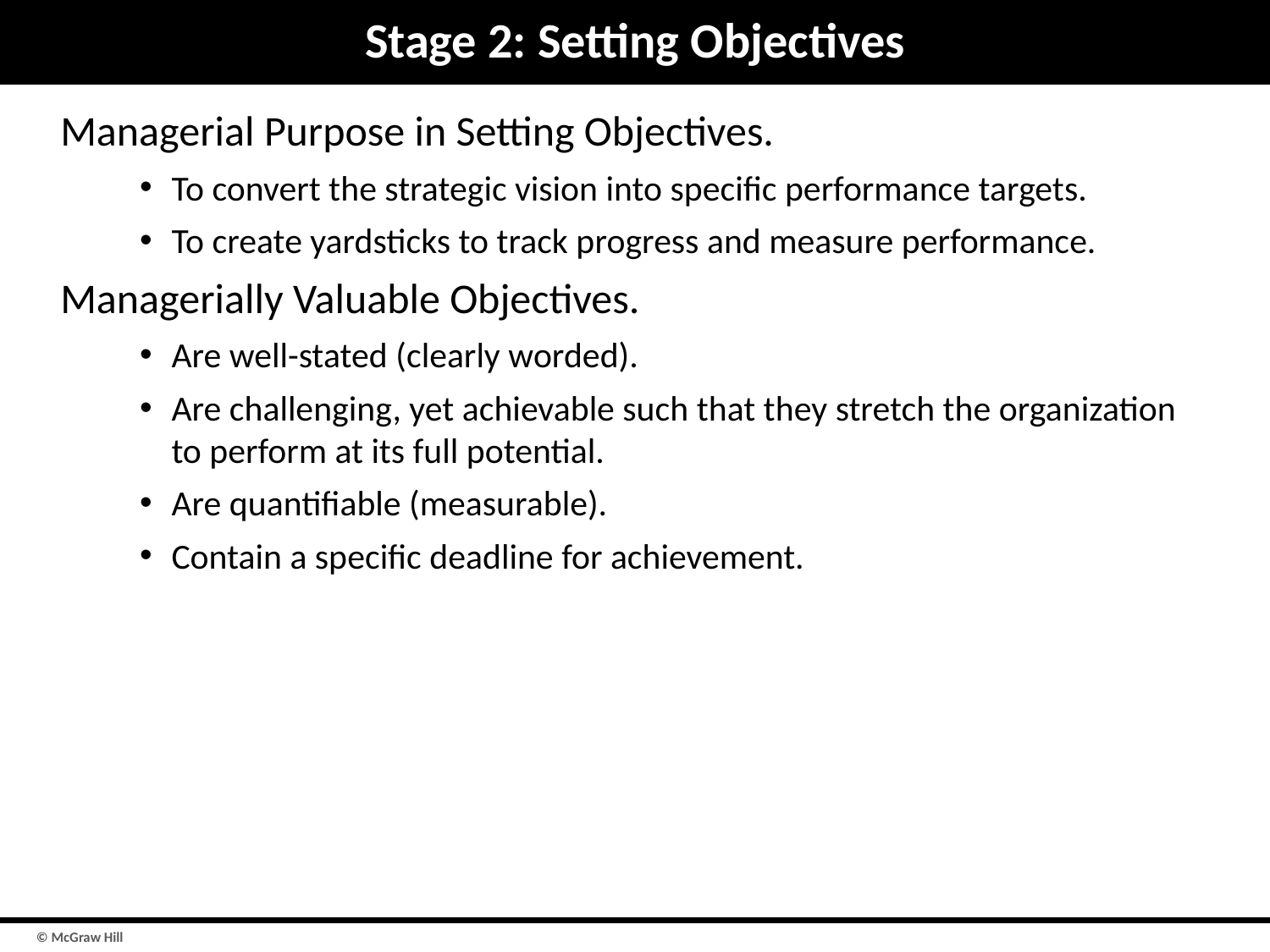

# Stage 2: Setting Objectives
Managerial Purpose in Setting Objectives.
To convert the strategic vision into specific performance targets.
To create yardsticks to track progress and measure performance.
Managerially Valuable Objectives.
Are well-stated (clearly worded).
Are challenging, yet achievable such that they stretch the organization to perform at its full potential.
Are quantifiable (measurable).
Contain a specific deadline for achievement.